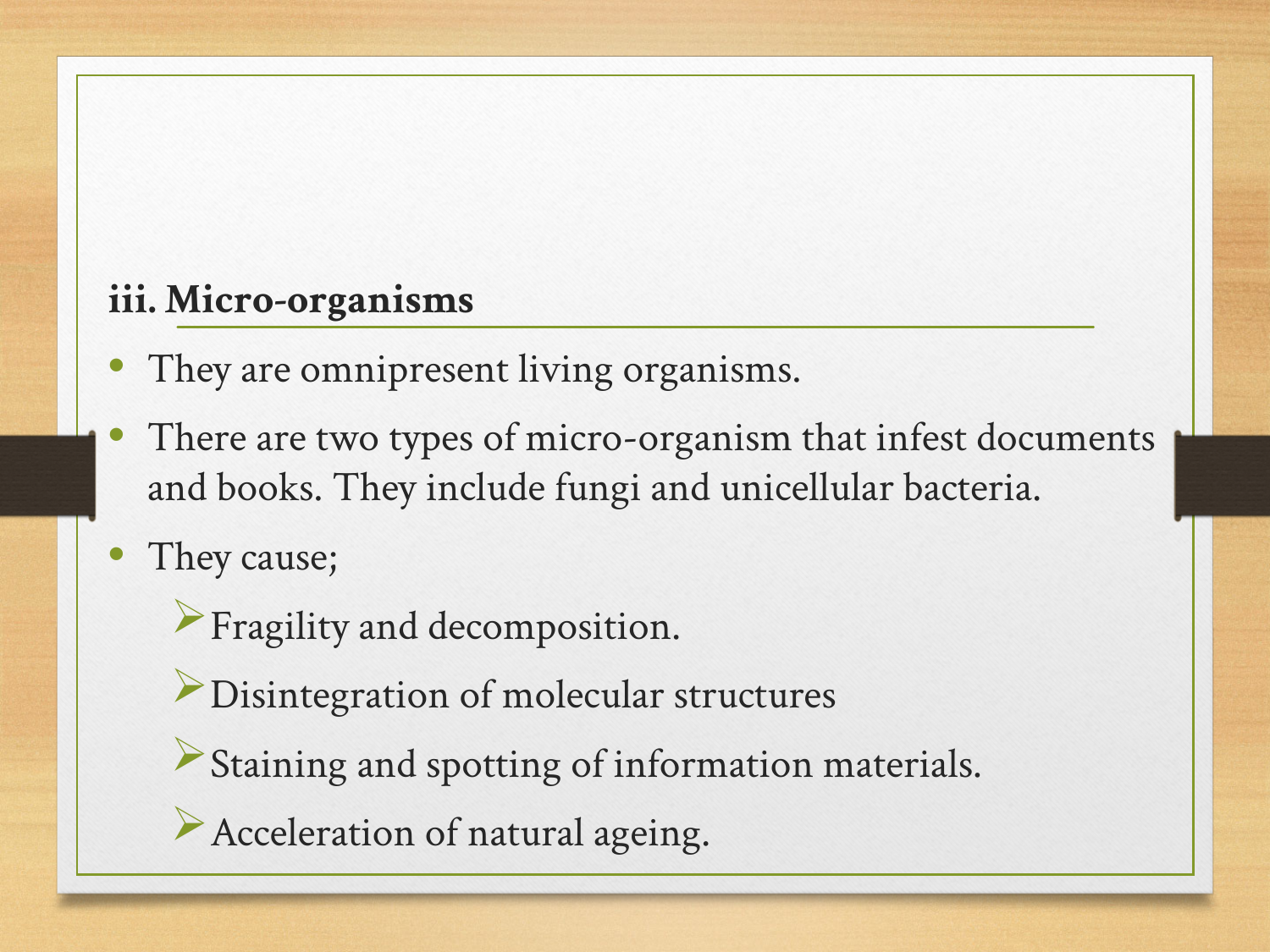

iii. Micro-organisms
They are omnipresent living organisms.
There are two types of micro-organism that infest documents and books. They include fungi and unicellular bacteria.
They cause;
Fragility and decomposition.
Disintegration of molecular structures
Staining and spotting of information materials.
Acceleration of natural ageing.